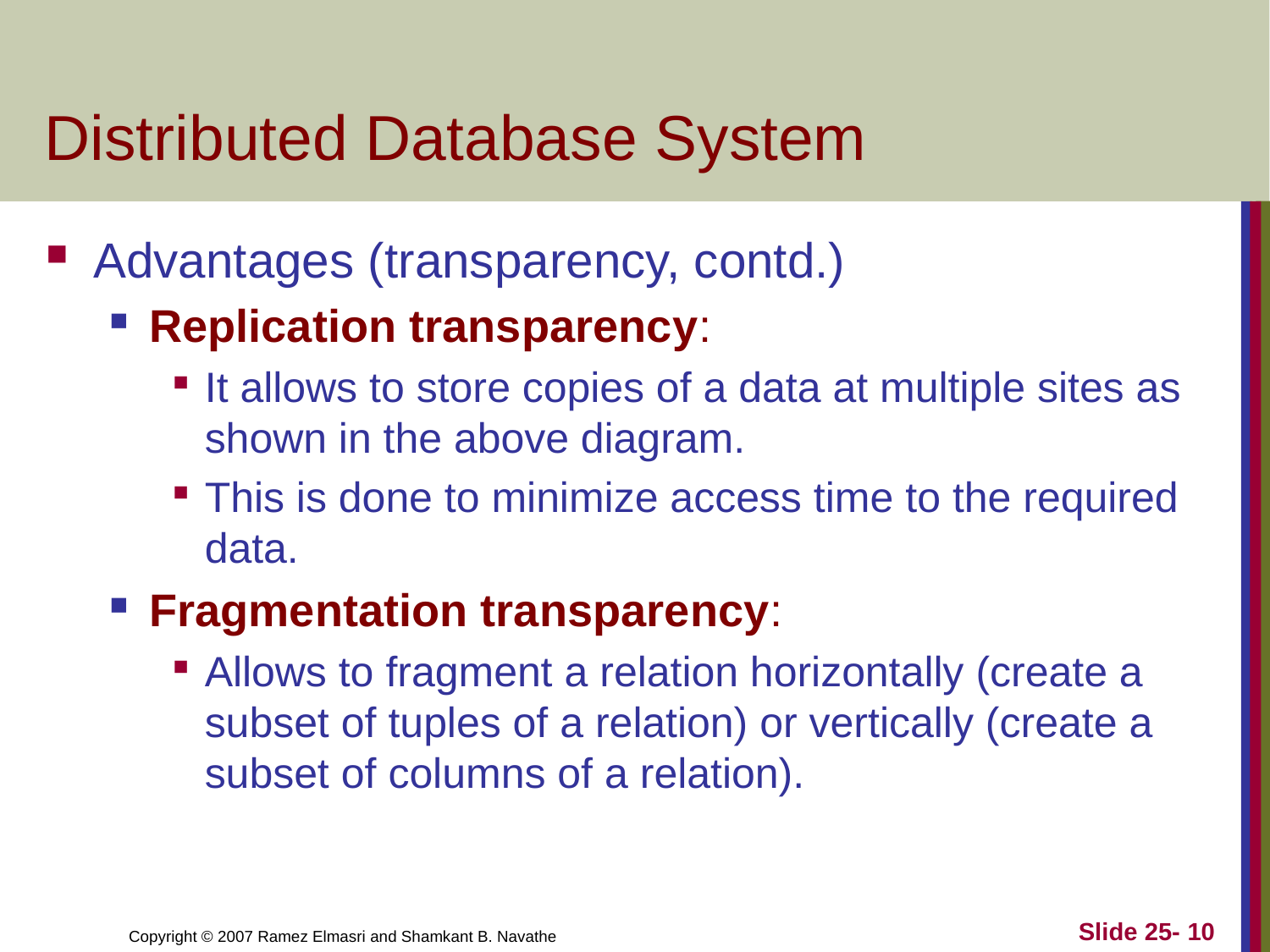

# Distributed Database System
Advantages (transparency, contd.)
Replication transparency:
It allows to store copies of a data at multiple sites as shown in the above diagram.
This is done to minimize access time to the required data.
Fragmentation transparency:
Allows to fragment a relation horizontally (create a subset of tuples of a relation) or vertically (create a subset of columns of a relation).
Slide 25- 10